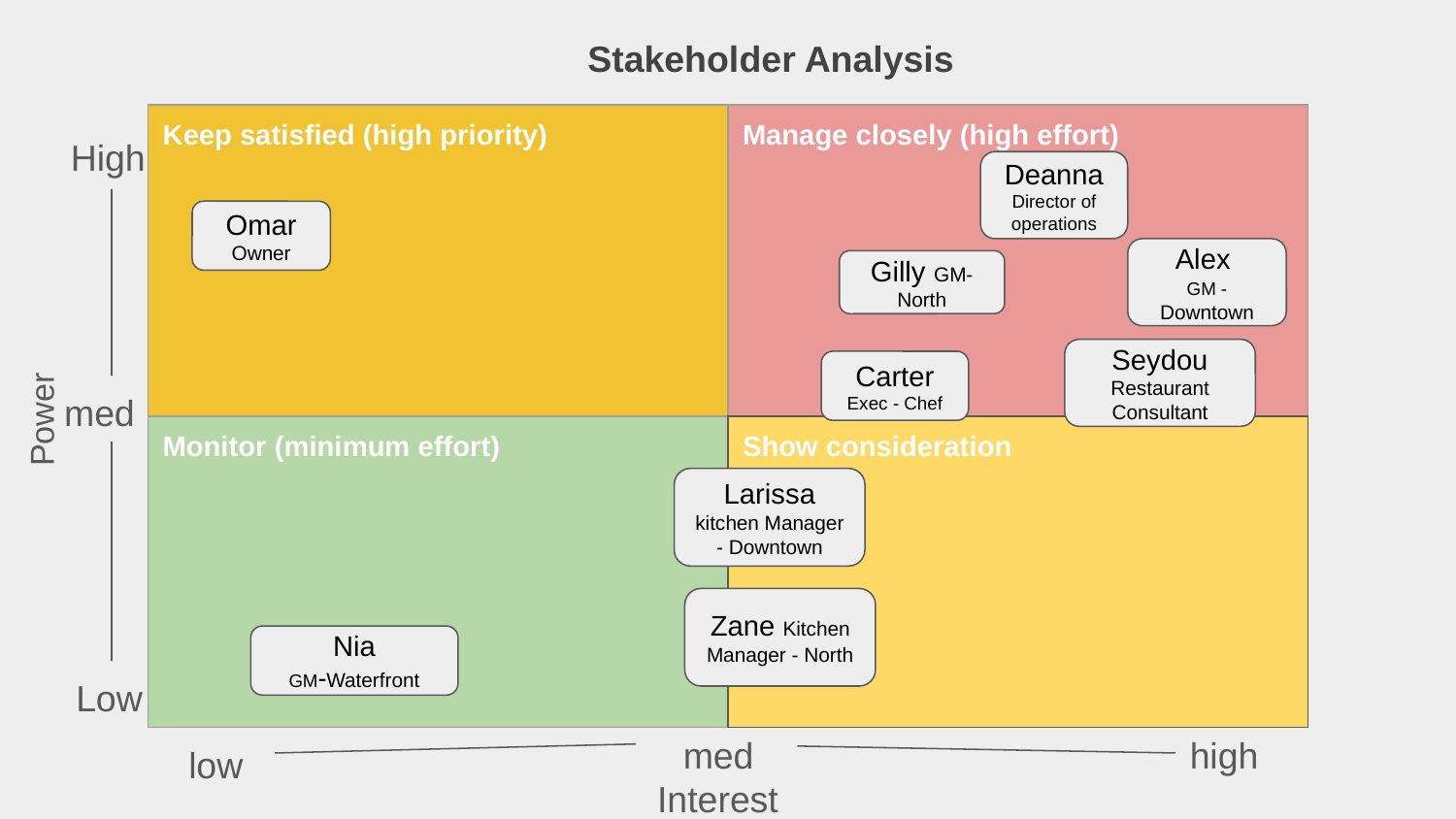

Stakeholder Analysis
| Keep satisfied (high priority) | Manage closely (high effort) |
| --- | --- |
| Monitor (minimum effort) | Show consideration |
High
Deanna Director of operations
Omar
Owner
Omar
Owner
Alex
GM - Downtown
Gilly GM-North
Seydou Restaurant Consultant
Power
Carter Exec - Chef
med
Larissa kitchen Manager - Downtown
Zane Kitchen Manager - North
Nia
General Manager-Waterfront
Nia
GM-Waterfront
Low
med
high
low
Interest